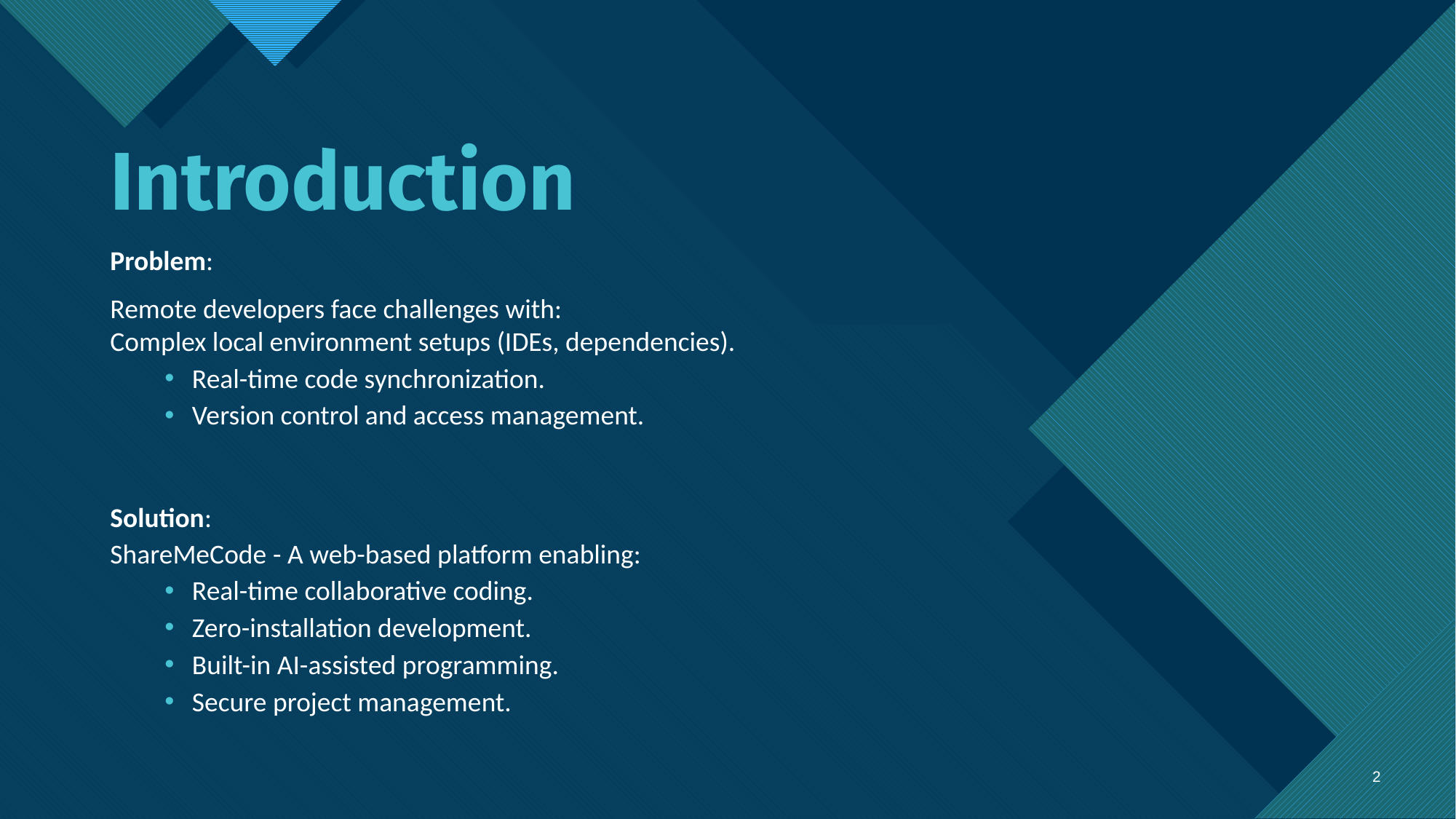

# Introduction
Problem:
Remote developers face challenges with:
Complex local environment setups (IDEs, dependencies).
Real-time code synchronization.
Version control and access management.

Solution:
ShareMeCode - A web-based platform enabling:
Real-time collaborative coding.
Zero-installation development.
Built-in AI-assisted programming.
Secure project management.
2